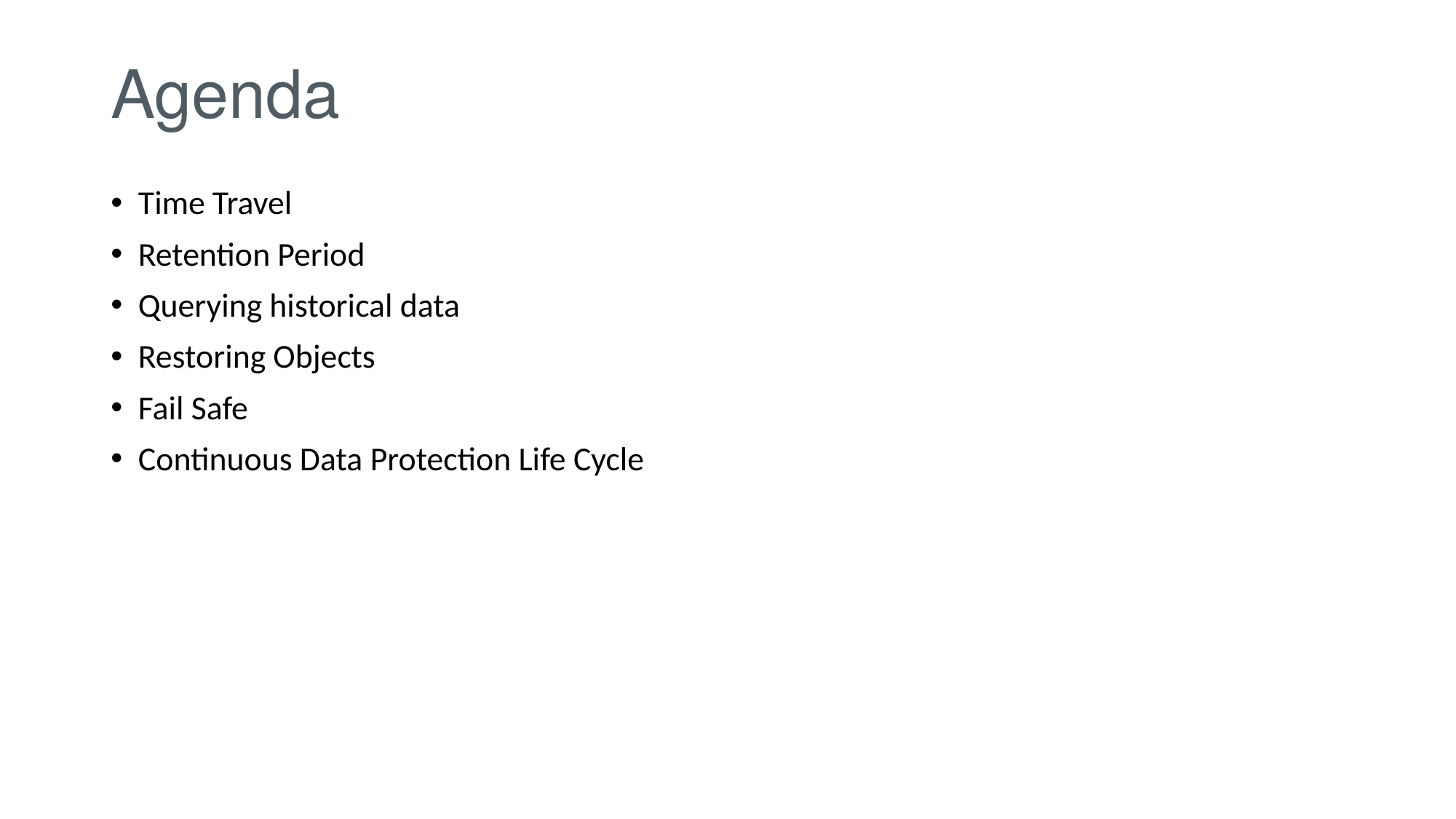

# Agenda
Time Travel
Retention Period
Querying historical data
Restoring Objects
Fail Safe
Continuous Data Protection Life Cycle